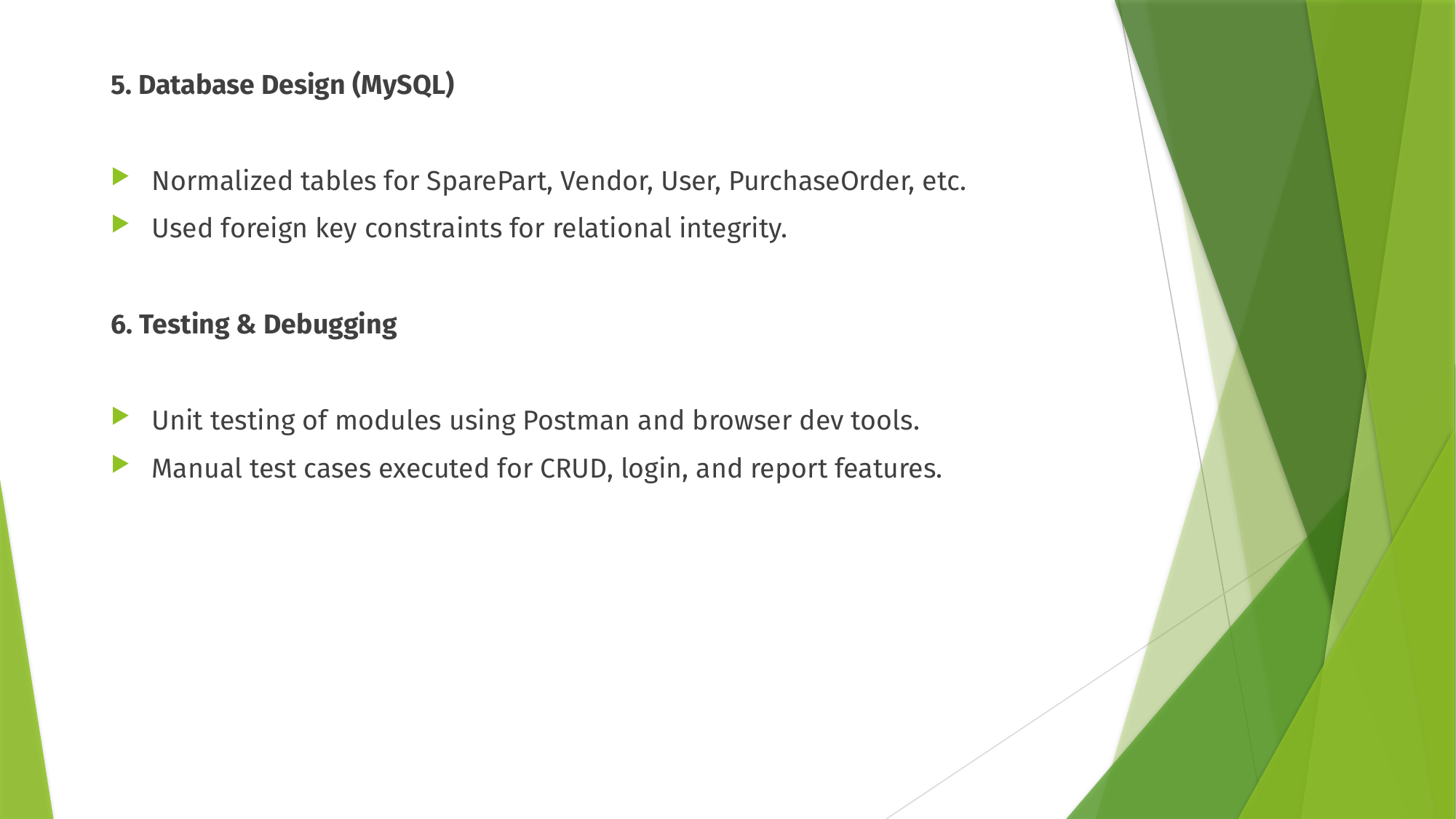

5. Database Design (MySQL)

Normalized tables for SparePart, Vendor, User, PurchaseOrder, etc.
Used foreign key constraints for relational integrity.

6. Testing & Debugging

Unit testing of modules using Postman and browser dev tools.
Manual test cases executed for CRUD, login, and report features.